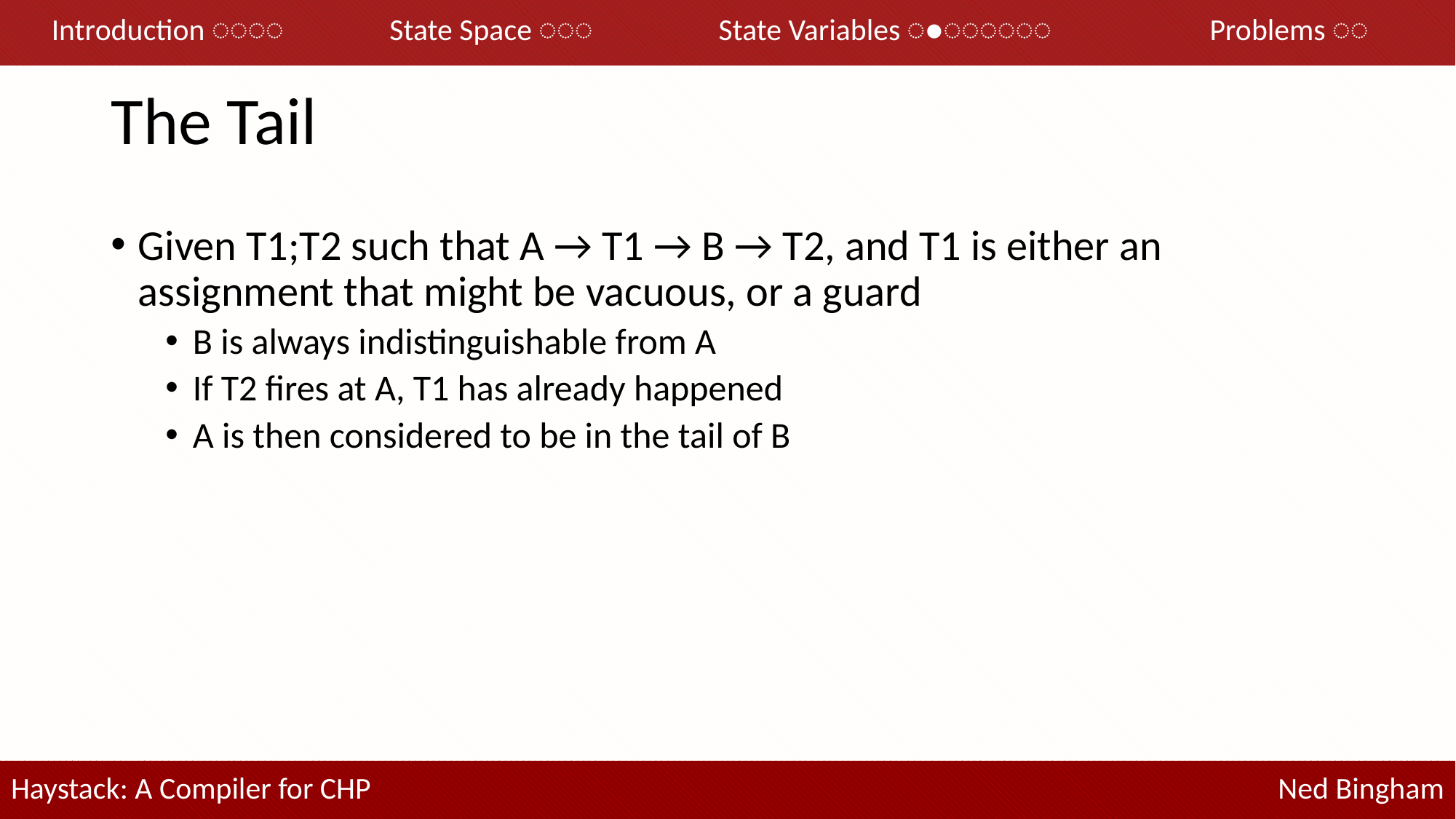

| Introduction ◌◌◌◌ | State Space ◌◌◌ | State Variables ◌●◌◌◌◌◌◌ | Problems ◌◌ |
| --- | --- | --- | --- |
# The Tail
Given T1;T2 such that A → T1 → B → T2, and T1 is either an assignment that might be vacuous, or a guard
B is always indistinguishable from A
If T2 fires at A, T1 has already happened
A is then considered to be in the tail of B

| Haystack: A Compiler for CHP | Ned Bingham |
| --- | --- |